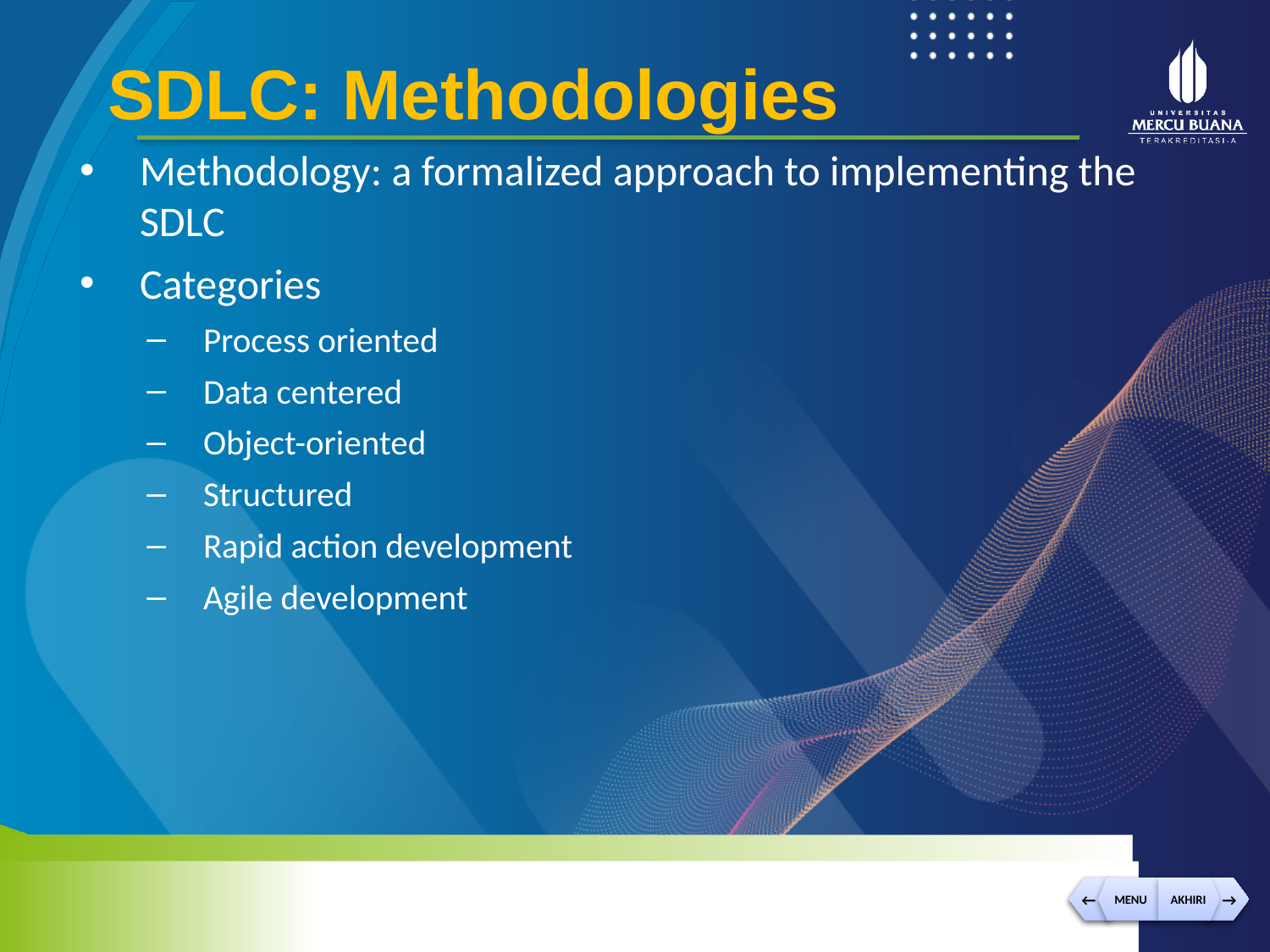

SDLC: Methodologies
Methodology: a formalized approach to implementing the SDLC
Categories
Process oriented
Data centered
Object-oriented
Structured
Rapid action development
Agile development